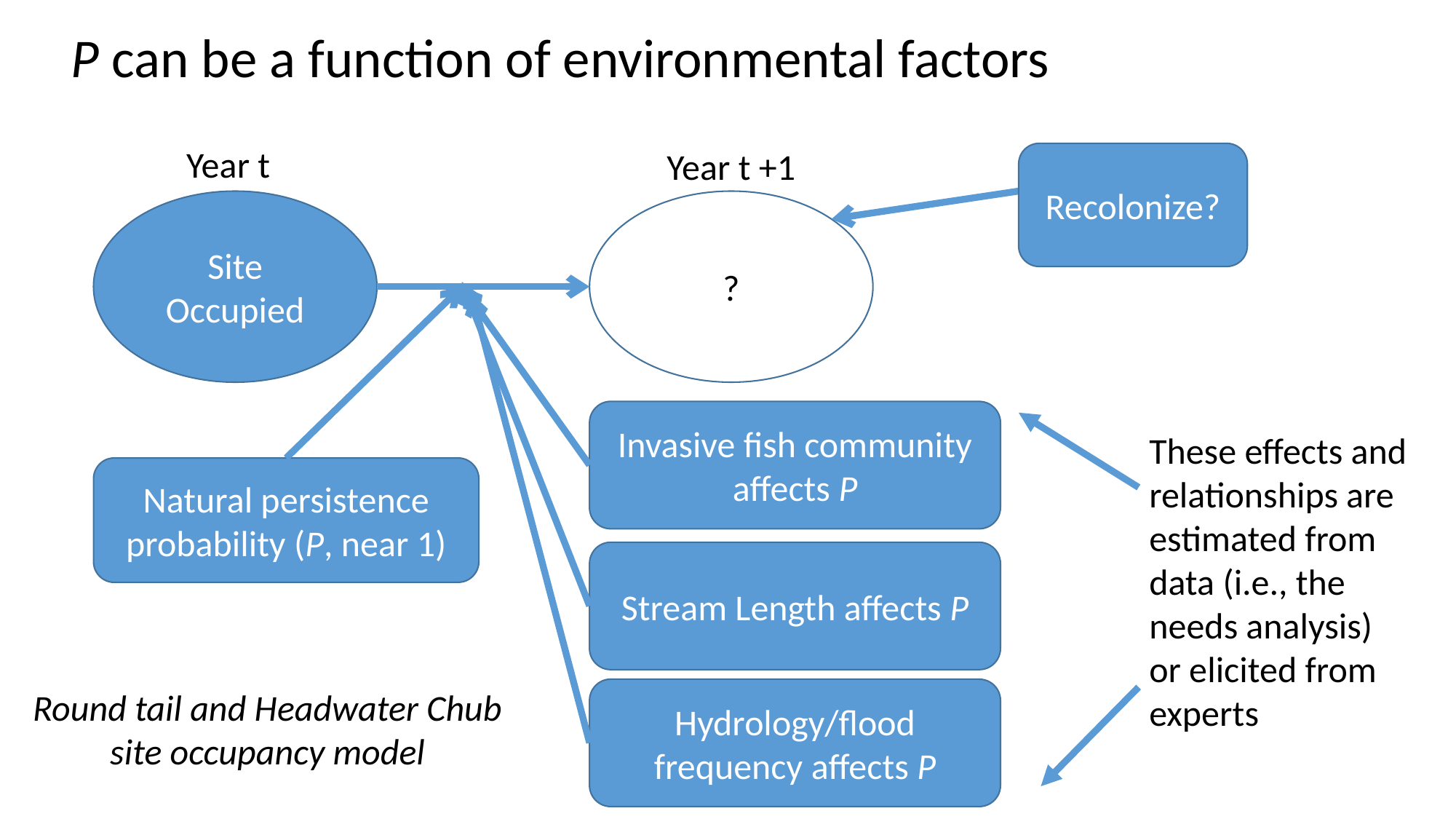

P can be a function of environmental factors
Year t
Year t +1
Site Occupied
?
Invasive fish community affects P
Natural persistence probability (P, near 1)
Stream Length affects P
Hydrology/flood frequency affects P
Recolonize?
These effects and relationships are estimated from data (i.e., the needs analysis) or elicited from experts
Round tail and Headwater Chub site occupancy model